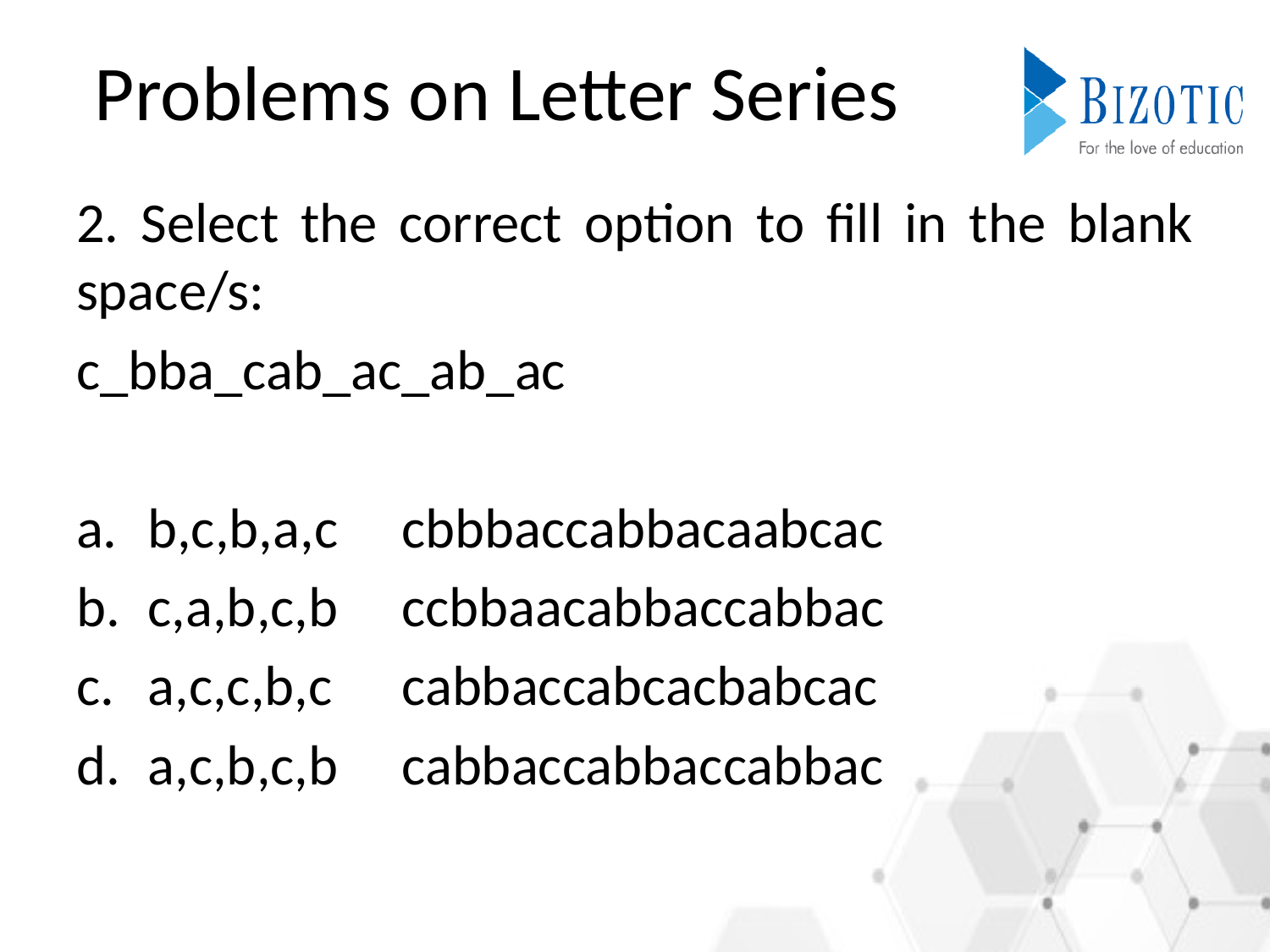

# Problems on Letter Series
2. Select the correct option to fill in the blank space/s:
c_bba_cab_ac_ab_ac

b,c,b,a,c 	cbbbaccabbacaabcac
c,a,b,c,b	ccbbaacabbaccabbac
a,c,c,b,c	cabbaccabcacbabcac
a,c,b,c,b	cabbaccabbaccabbac